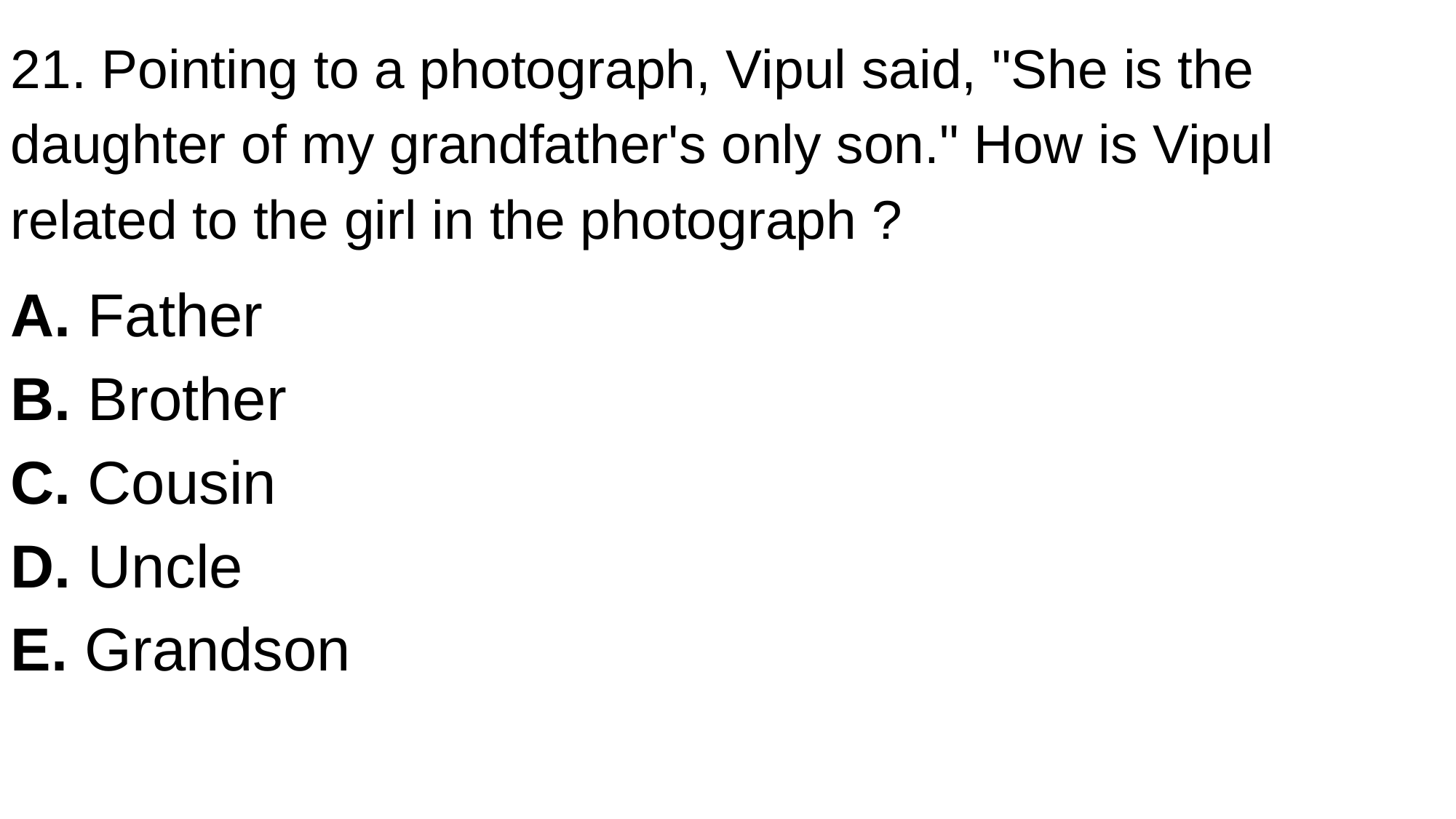

21. Pointing to a photograph, Vipul said, "She is the daughter of my grandfather's only son." How is Vipul related to the girl in the photograph ?
A. Father
B. Brother
C. Cousin
D. Uncle
E. Grandson